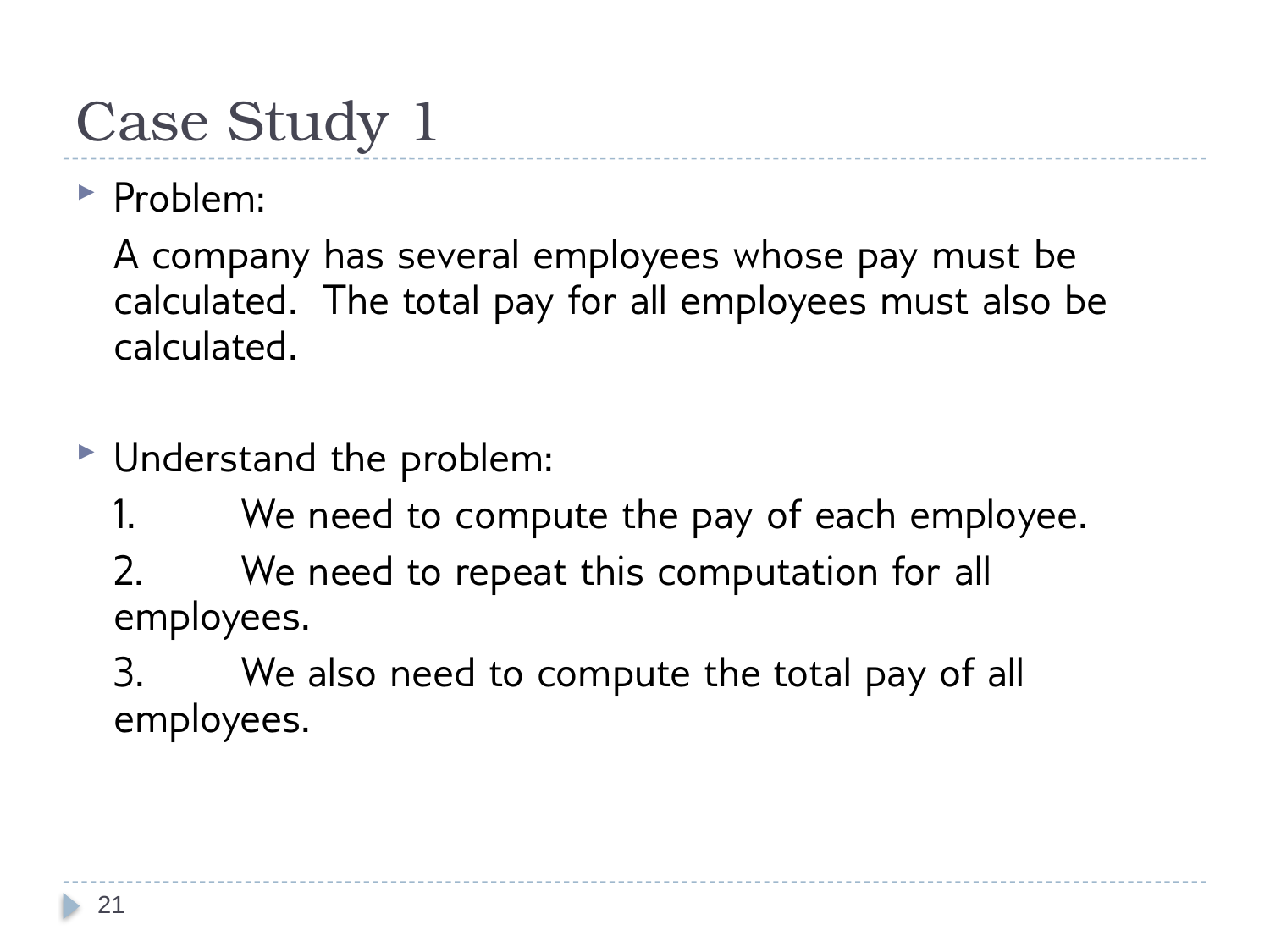

# Case Study 1
Problem:
	A company has several employees whose pay must be calculated.  The total pay for all employees must also be calculated.

Understand the problem:
	1.	We need to compute the pay of each employee.
	2.	We need to repeat this computation for all employees.
	3.	We also need to compute the total pay of all employees.

21